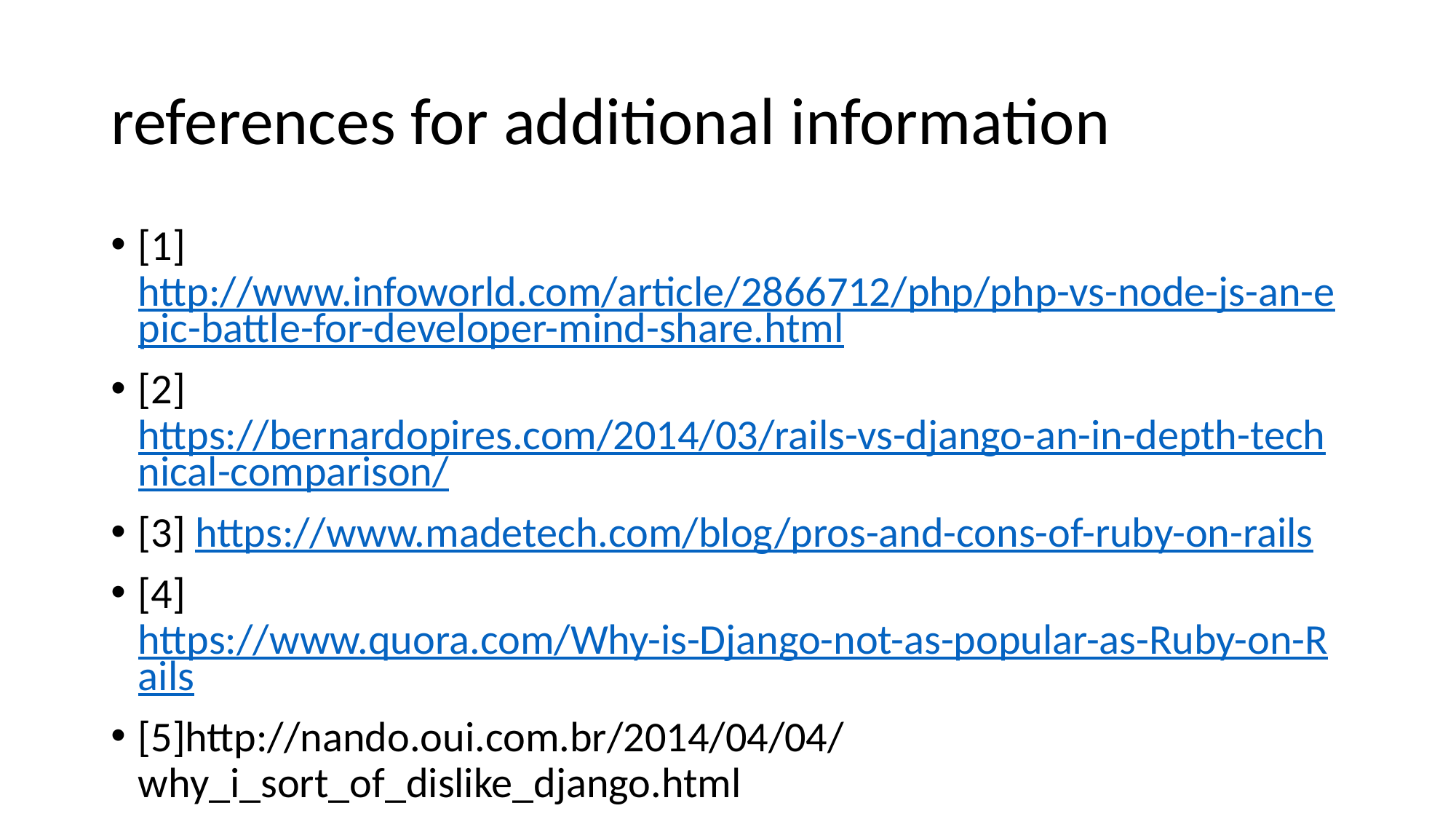

# references for additional information
[1] http://www.infoworld.com/article/2866712/php/php-vs-node-js-an-epic-battle-for-developer-mind-share.html
[2] https://bernardopires.com/2014/03/rails-vs-django-an-in-depth-technical-comparison/
[3] https://www.madetech.com/blog/pros-and-cons-of-ruby-on-rails
[4] https://www.quora.com/Why-is-Django-not-as-popular-as-Ruby-on-Rails
[5]http://nando.oui.com.br/2014/04/04/why_i_sort_of_dislike_django.html